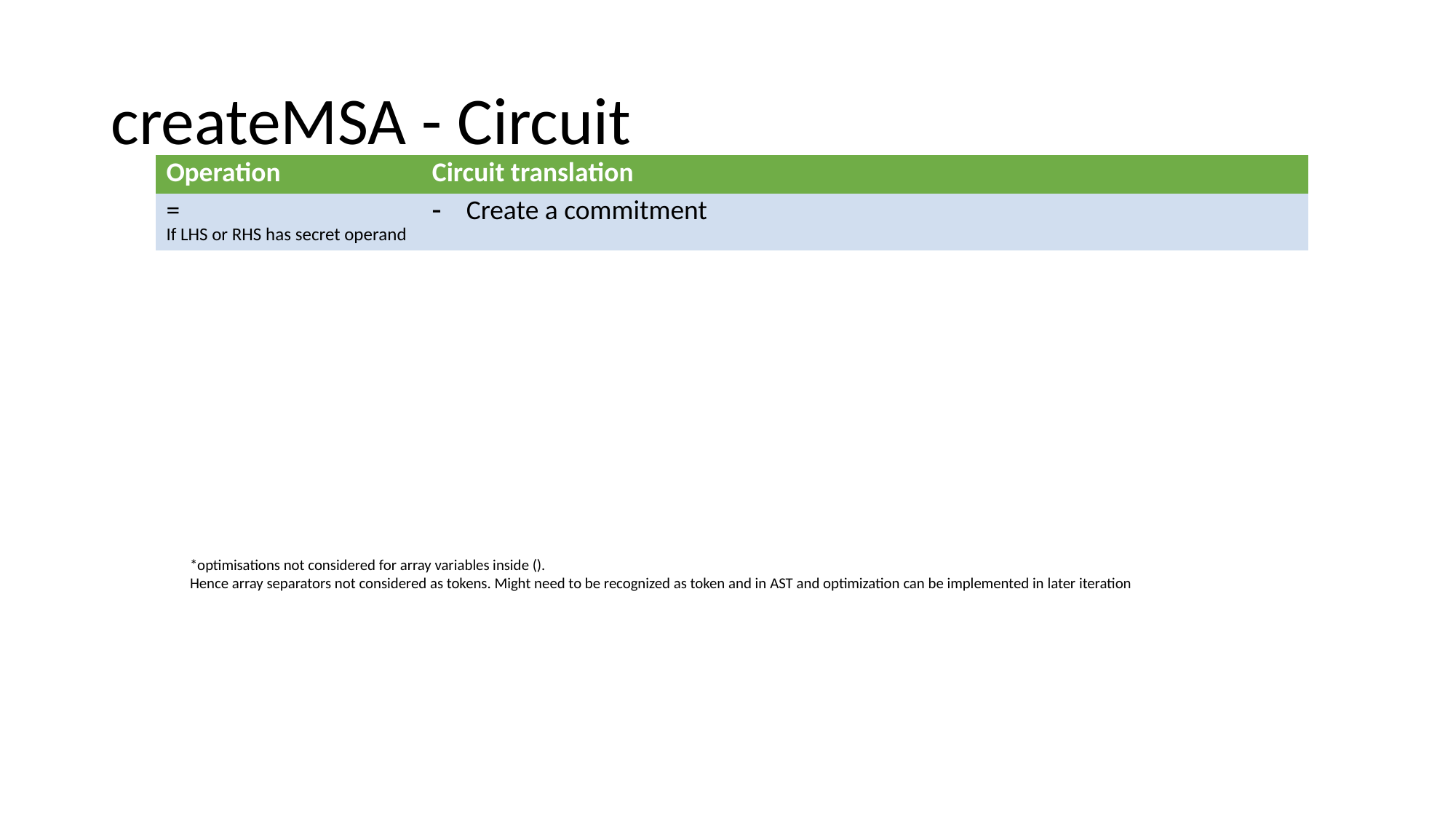

# createMSA - Circuit
| Operation | Circuit translation |
| --- | --- |
| = If LHS or RHS has secret operand | Create a commitment |
*optimisations not considered for array variables inside ().
Hence array separators not considered as tokens. Might need to be recognized as token and in AST and optimization can be implemented in later iteration